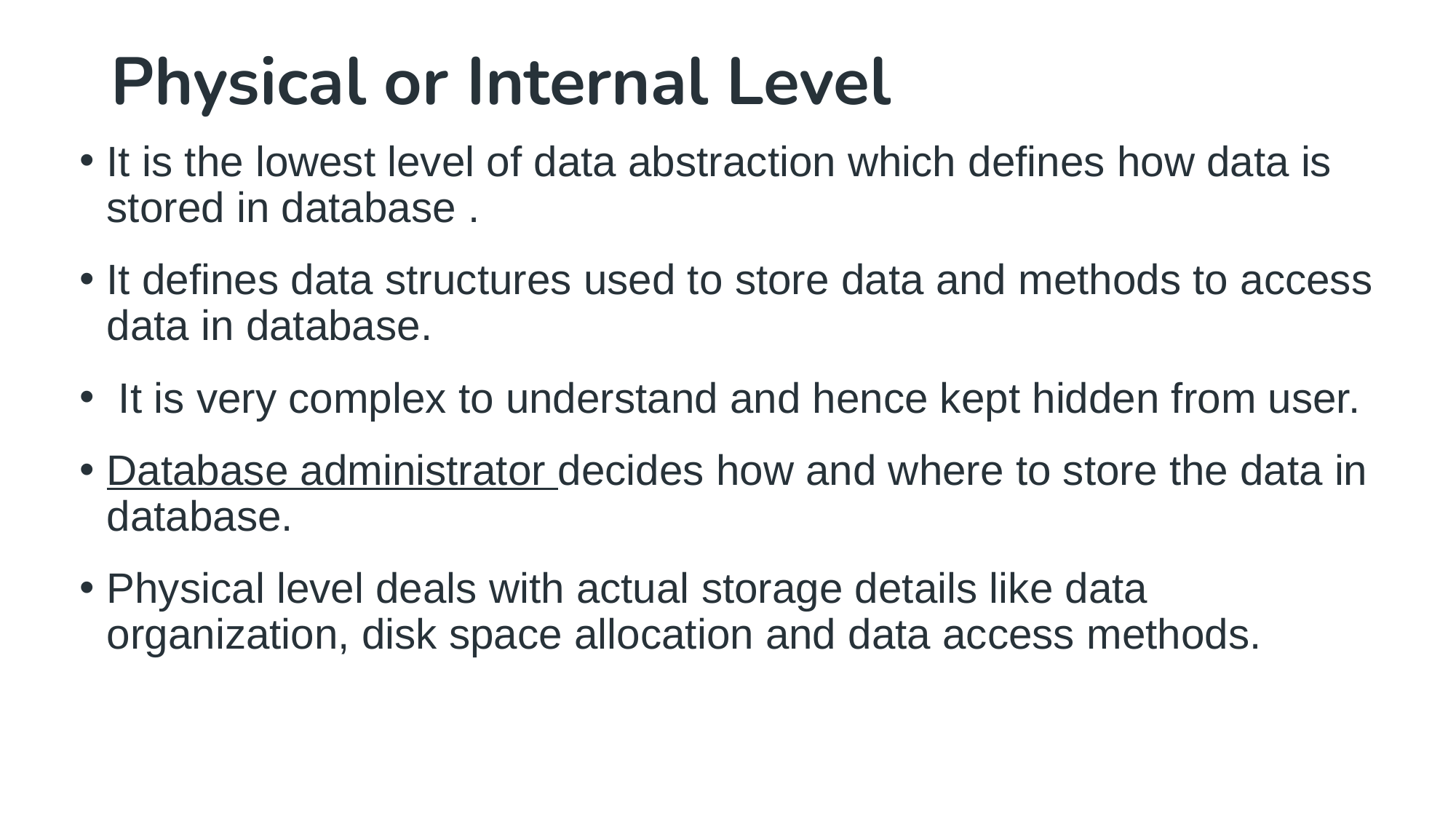

# Physical or Internal Level
It is the lowest level of data abstraction which defines how data is stored in database .
It defines data structures used to store data and methods to access data in database.
 It is very complex to understand and hence kept hidden from user.
Database administrator decides how and where to store the data in database.
Physical level deals with actual storage details like data organization, disk space allocation and data access methods.